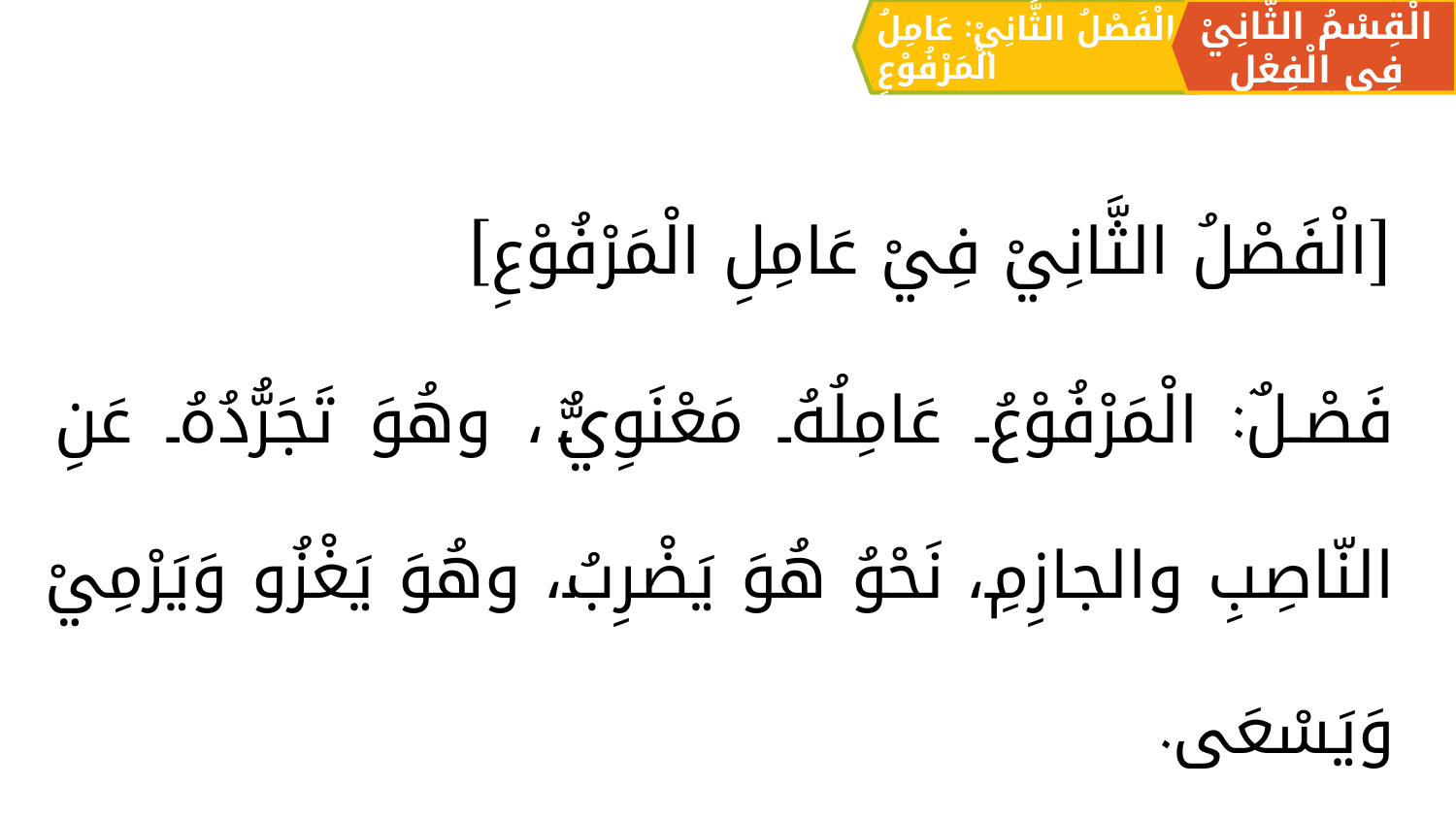

الْقِسْمُ الثَّانِيْ فِي الْفِعْلِ
الْفَصْلُ الثَّانِيْ: عَامِلُ الْمَرْفُوْعِ
[الْفَصْلُ الثَّانِيْ فِيْ عَامِلِ الْمَرْفُوْعِ]
فَصْلٌ: الْمَرْفُوْعُ عَامِلُهُ مَعْنَوِيٌّ، وهُوَ تَجَرُّدُهُ عَنِ النّاصِبِ والجازِمِ، نَحْوُ هُوَ يَضْرِبُ، وهُوَ يَغْزُو وَيَرْمِيْ وَيَسْعَى.